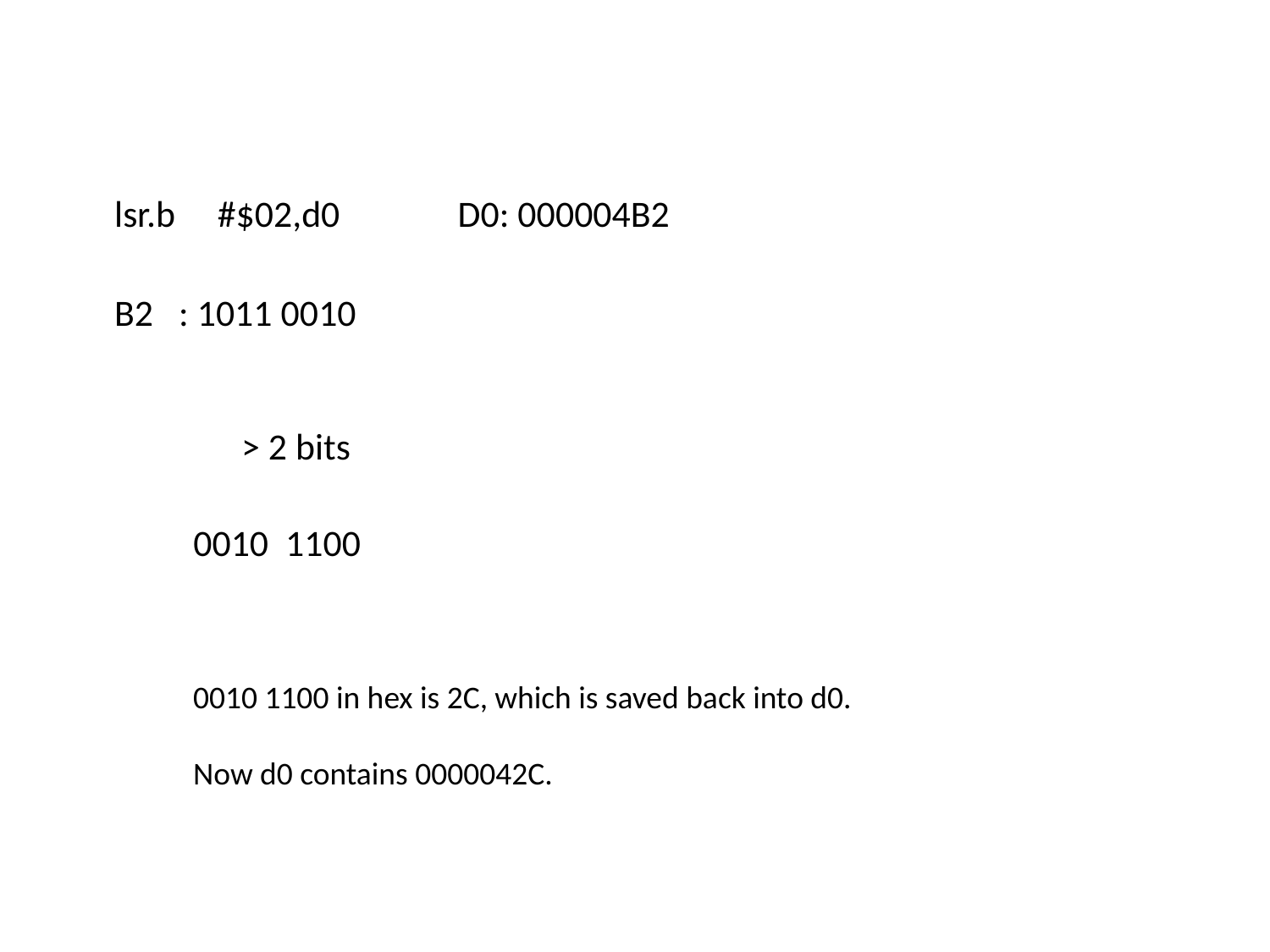

lsr.b     #$02,d0
D0: 000004B2
B2   : 1011 0010

	> 2 bits
0010  1100
0010 1100 in hex is 2C, which is saved back into d0.

Now d0 contains 0000042C.